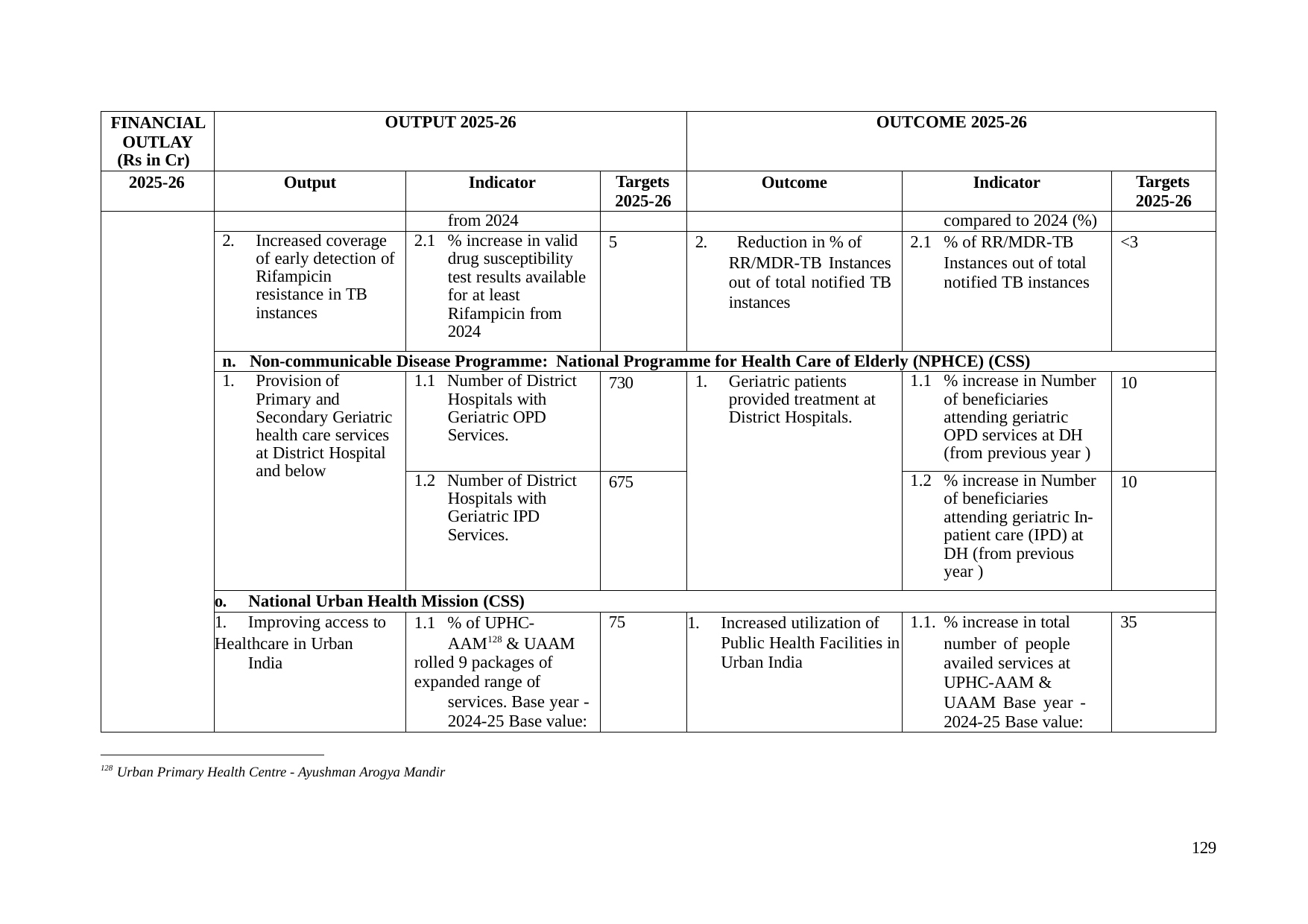

| FINANCIAL OUTLAY (Rs in Cr) | OUTPUT 2025-26 |  |  | OUTCOME 2025-26 |  |  |
| --- | --- | --- | --- | --- | --- | --- |
| 2025-26 | Output | Indicator | Targets 2025-26 | Outcome | Indicator | Targets 2025-26 |
|  |  | from 2024 |  |  | compared to 2024 (%) |  |
|  | 2. Increased coverage of early detection of Rifampicin resistance in TB instances | 2.1 % increase in valid drug susceptibility test results available for at least Rifampicin from 2024 | 5 | 2. Reduction in % of RR/MDR-TB Instances out of total notified TB instances | 2.1 % of RR/MDR-TB Instances out of total notified TB instances | <3 |
|  | n. Non-communicable Disease Programme: National Programme for Health Care of Elderly (NPHCE) (CSS) |  |  |  |  |  |
|  | 1. Provision of Primary and Secondary Geriatric health care services at District Hospital and below | 1.1 Number of District Hospitals with Geriatric OPD Services. | 730 | 1. Geriatric patients provided treatment at District Hospitals. | 1.1 % increase in Number of beneficiaries attending geriatric OPD services at DH (from previous year ) | 10 |
|  |  | 1.2 Number of District Hospitals with Geriatric IPD Services. | 675 |  | 1.2 % increase in Number of beneficiaries attending geriatric In- patient care (IPD) at DH (from previous year ) | 10 |
|  | o. National Urban Health Mission (CSS) |  |  |  |  |  |
|  | 1. Improving access to Healthcare in Urban India | 1.1 % of UPHC- AAM128 & UAAM rolled 9 packages of expanded range of services. Base year - 2024-25 Base value: | 75 | 1. Increased utilization of Public Health Facilities in Urban India | 1.1. % increase in total number of people availed services at UPHC-AAM & UAAM Base year - 2024-25 Base value: | 35 |

128 Urban Primary Health Centre - Ayushman Arogya Mandir
129